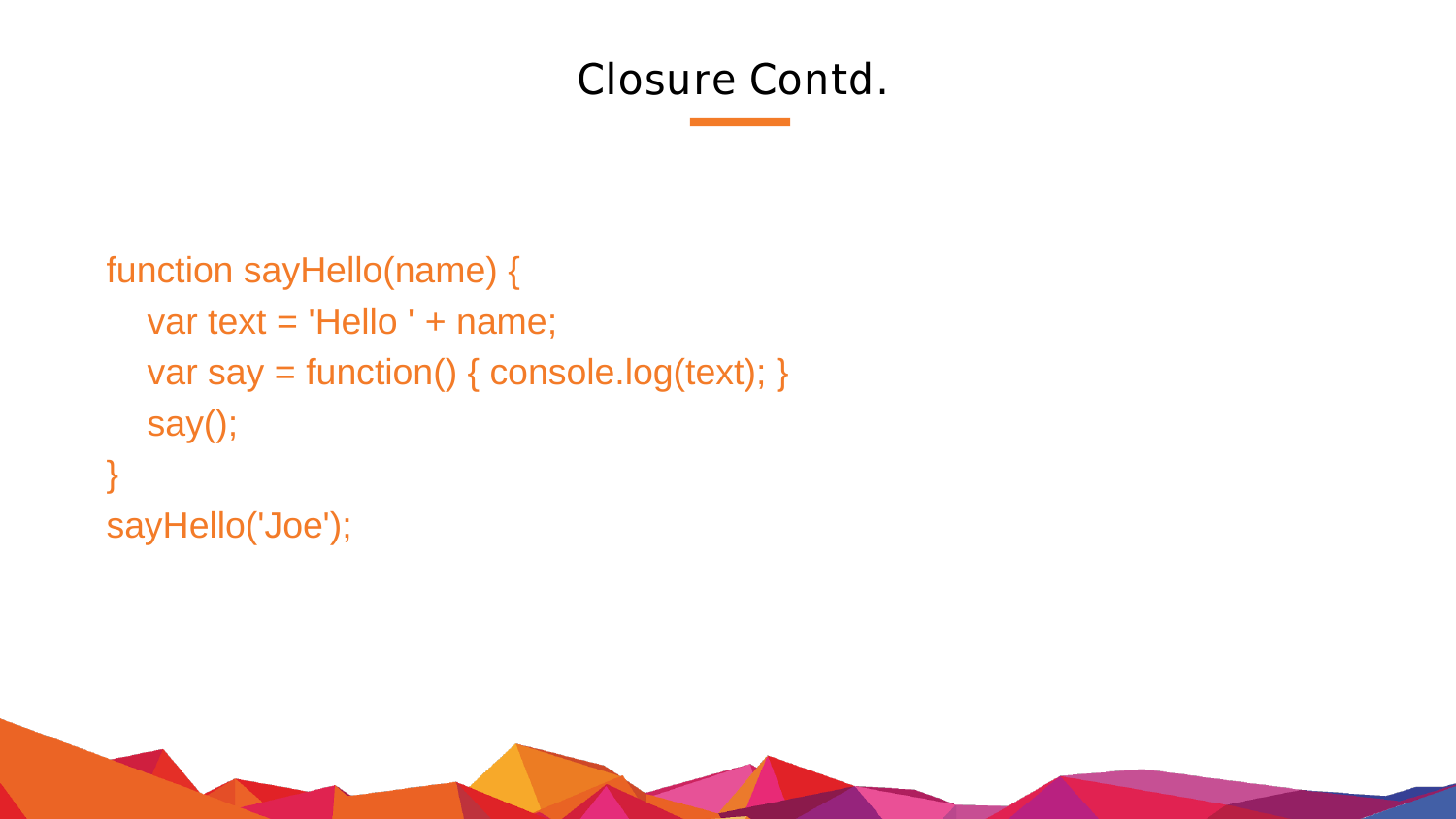

# Closure Contd.
function sayHello(name) {
    var text = 'Hello ' + name;
    var say = function() { console.log(text); }
    say();
}
sayHello('Joe');